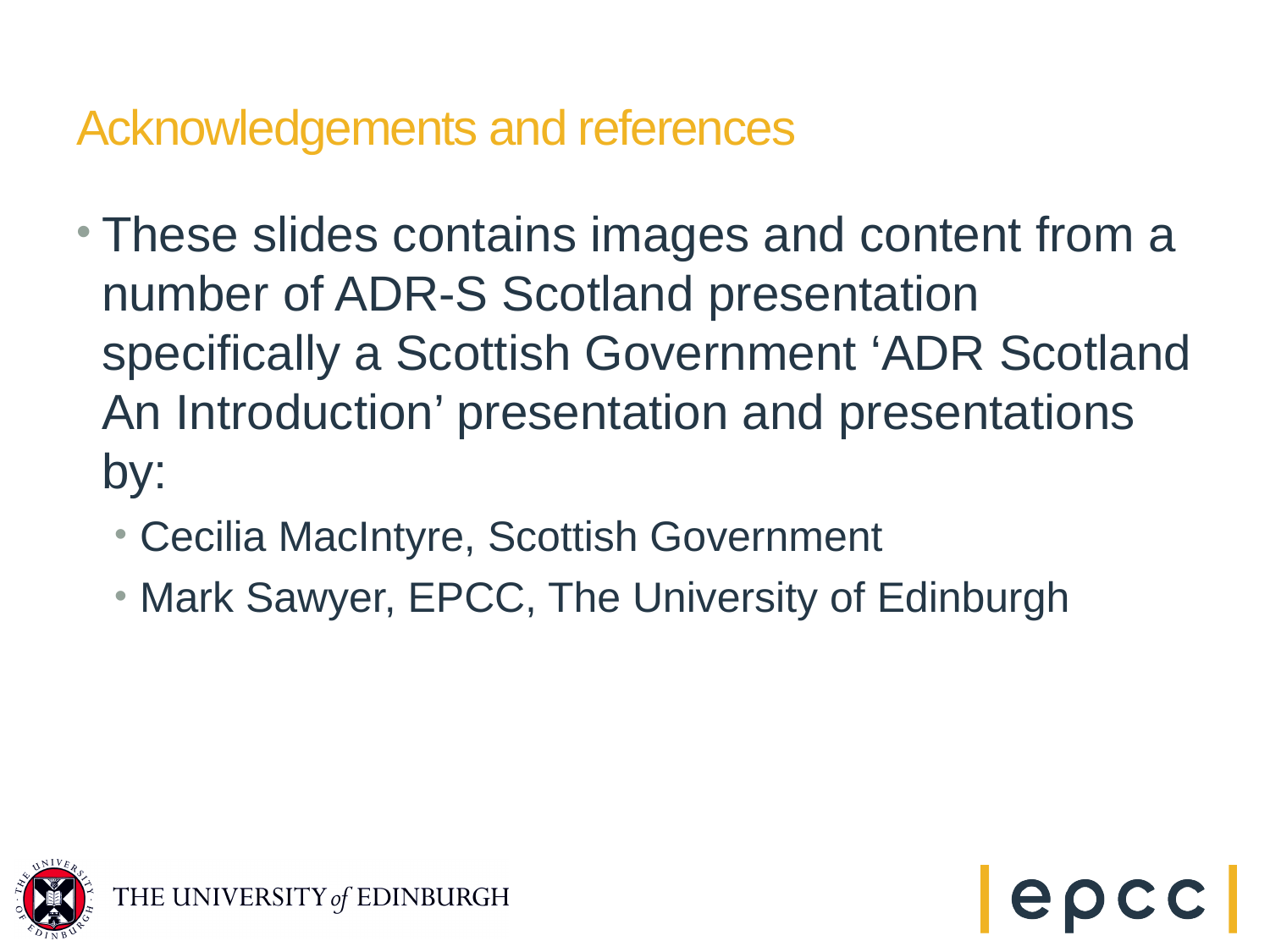

# Acknowledgements and references
These slides contains images and content from a number of ADR-S Scotland presentation specifically a Scottish Government ‘ADR Scotland An Introduction’ presentation and presentations by:
Cecilia MacIntyre, Scottish Government
Mark Sawyer, EPCC, The University of Edinburgh